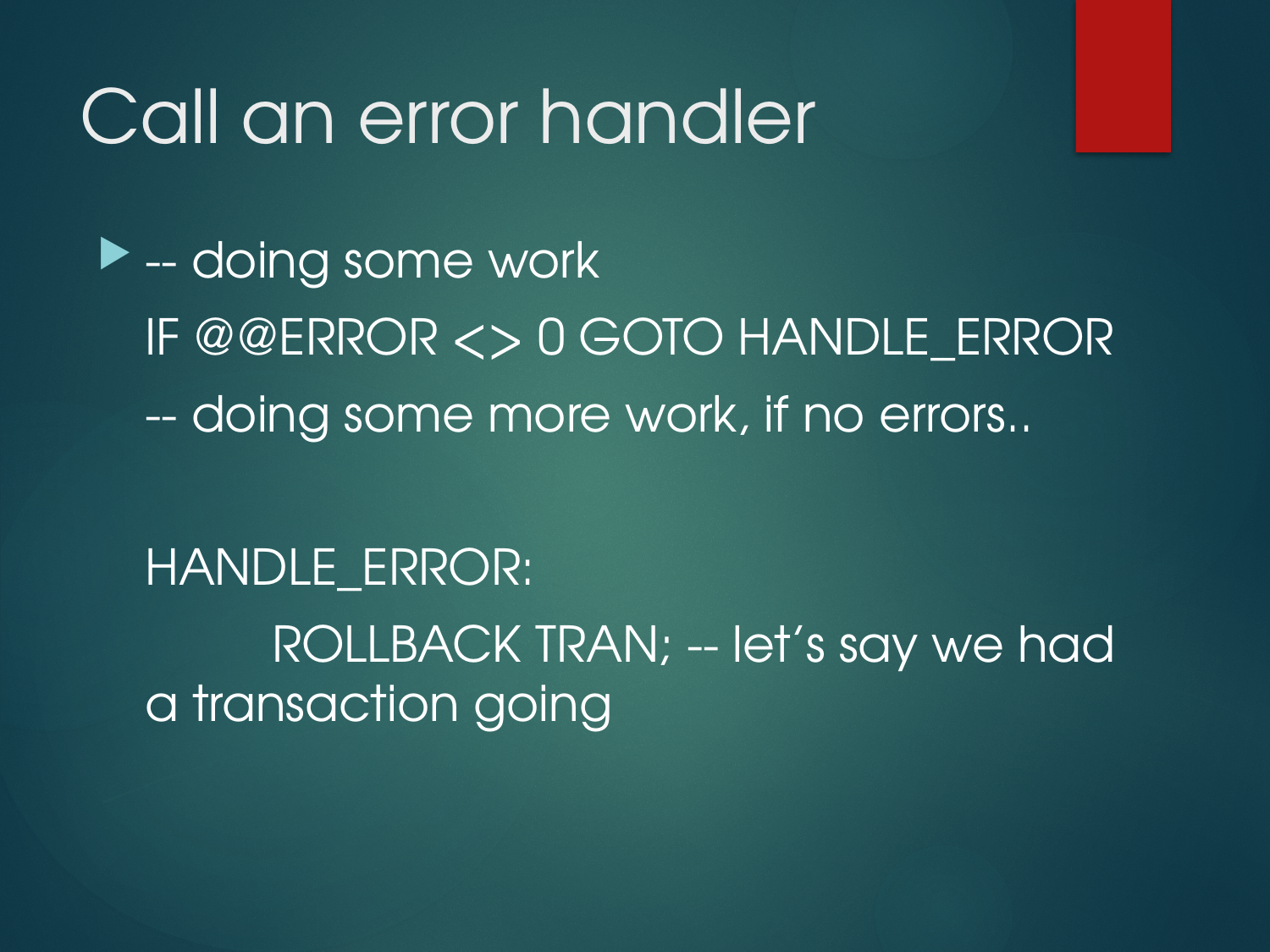

# Call an error handler
-- doing some work
	IF @@ERROR <> 0 GOTO HANDLE_ERROR
	-- doing some more work, if no errors..

	HANDLE_ERROR:
		ROLLBACK TRAN; -- let’s say we had a transaction going